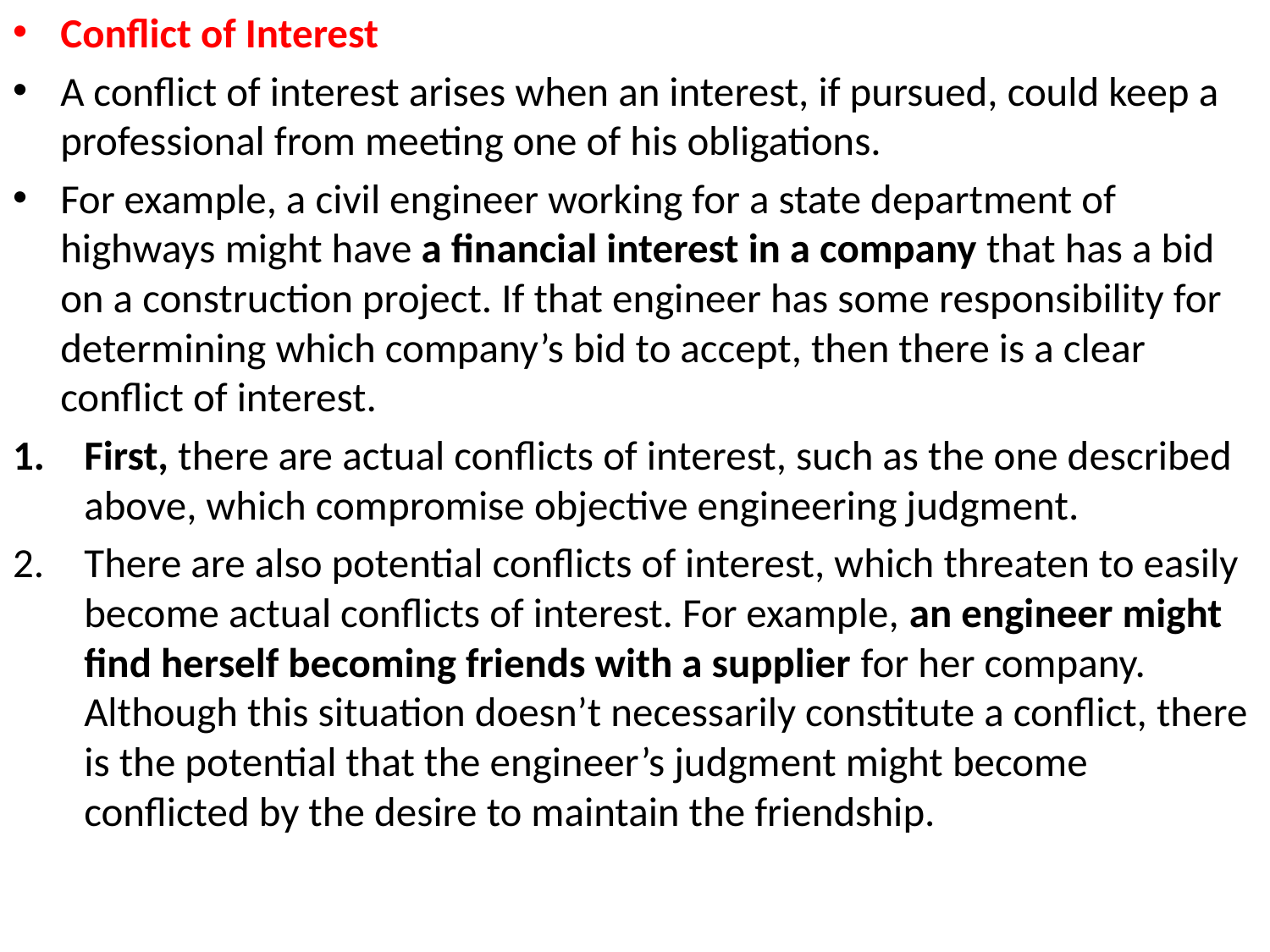

Conflict of Interest
A conflict of interest arises when an interest, if pursued, could keep a professional from meeting one of his obligations.
For example, a civil engineer working for a state department of highways might have a financial interest in a company that has a bid on a construction project. If that engineer has some responsibility for determining which company’s bid to accept, then there is a clear conflict of interest.
First, there are actual conflicts of interest, such as the one described above, which compromise objective engineering judgment.
There are also potential conflicts of interest, which threaten to easily
become actual conflicts of interest. For example, an engineer might find herself becoming friends with a supplier for her company. Although this situation doesn’t necessarily constitute a conflict, there is the potential that the engineer’s judgment might become conflicted by the desire to maintain the friendship.